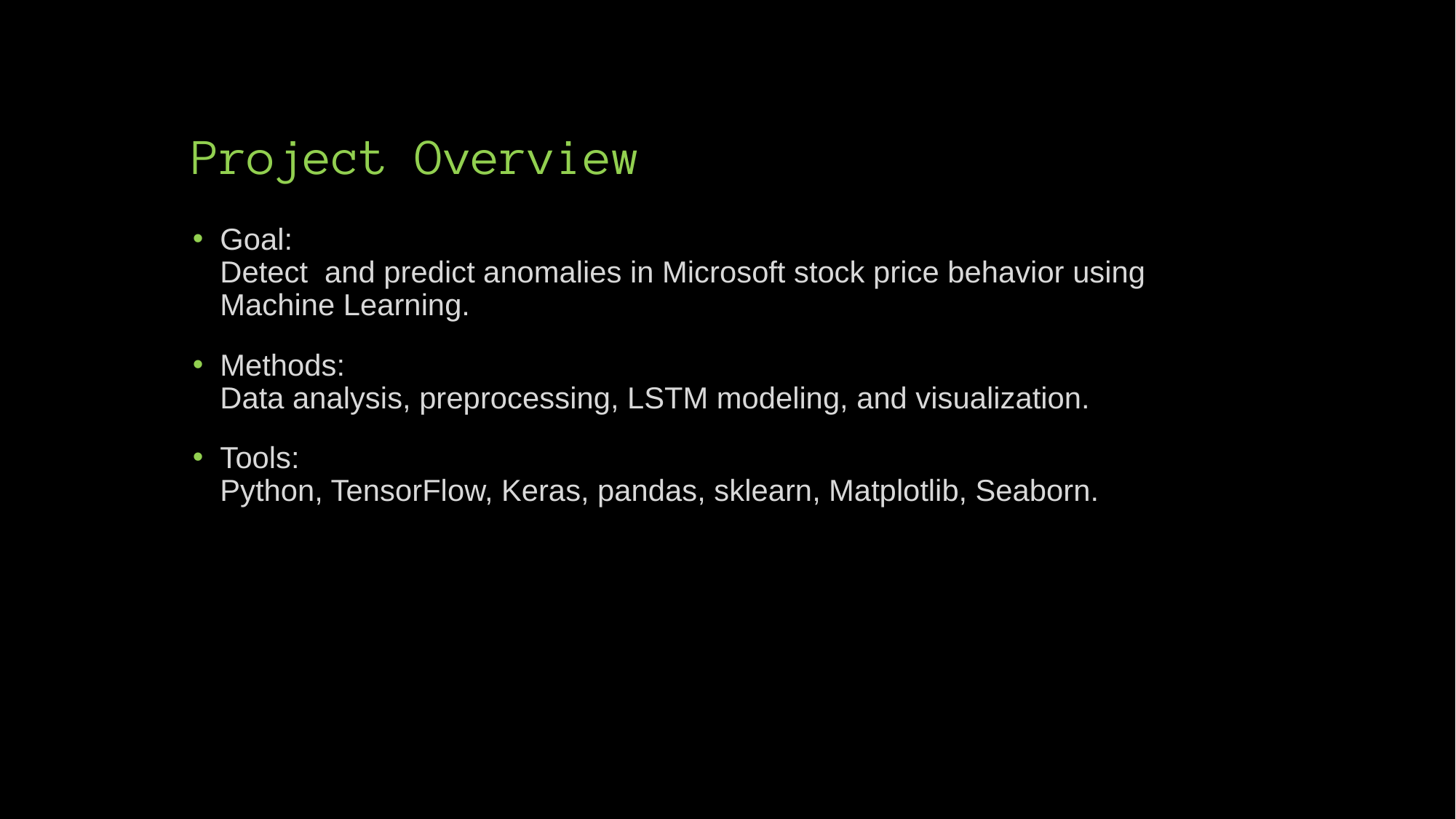

# Project Overview
Goal:
Detect  and predict anomalies in Microsoft stock price behavior using Machine Learning.
Methods:
Data analysis, preprocessing, LSTM modeling, and visualization.
Tools:
Python, TensorFlow, Keras, pandas, sklearn, Matplotlib, Seaborn.